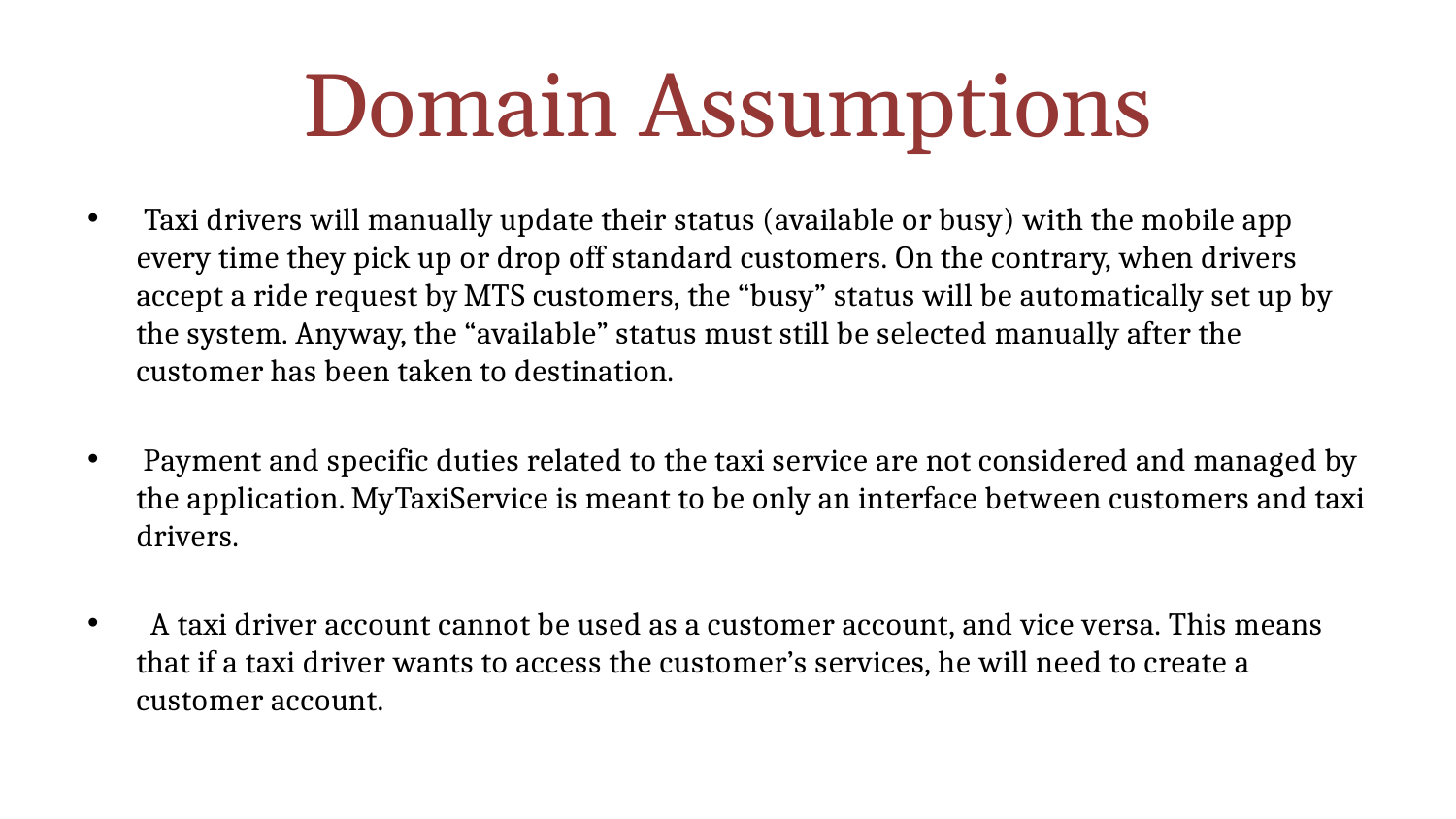

# Domain Assumptions
 Taxi drivers will manually update their status (available or busy) with the mobile app every time they pick up or drop off standard customers. On the contrary, when drivers accept a ride request by MTS customers, the “busy” status will be automatically set up by the system. Anyway, the “available” status must still be selected manually after the customer has been taken to destination.

 Payment and specific duties related to the taxi service are not considered and managed by the application. MyTaxiService is meant to be only an interface between customers and taxi drivers.

  A taxi driver account cannot be used as a customer account, and vice versa. This means that if a taxi driver wants to access the customer’s services, he will need to create a customer account.